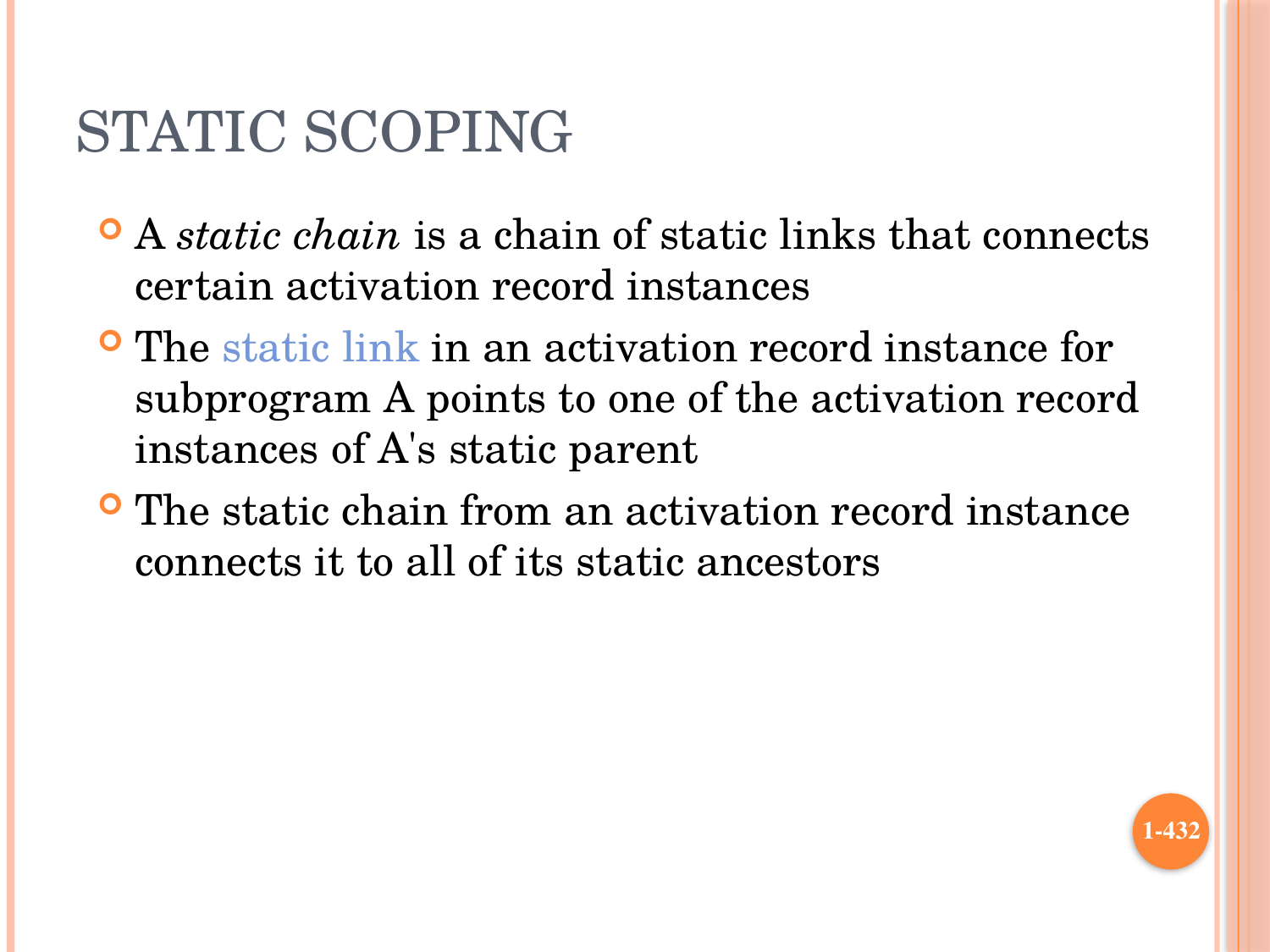

# Static Scoping
A static chain is a chain of static links that connects certain activation record instances
The static link in an activation record instance for subprogram A points to one of the activation record instances of A's static parent
The static chain from an activation record instance connects it to all of its static ancestors
1-432